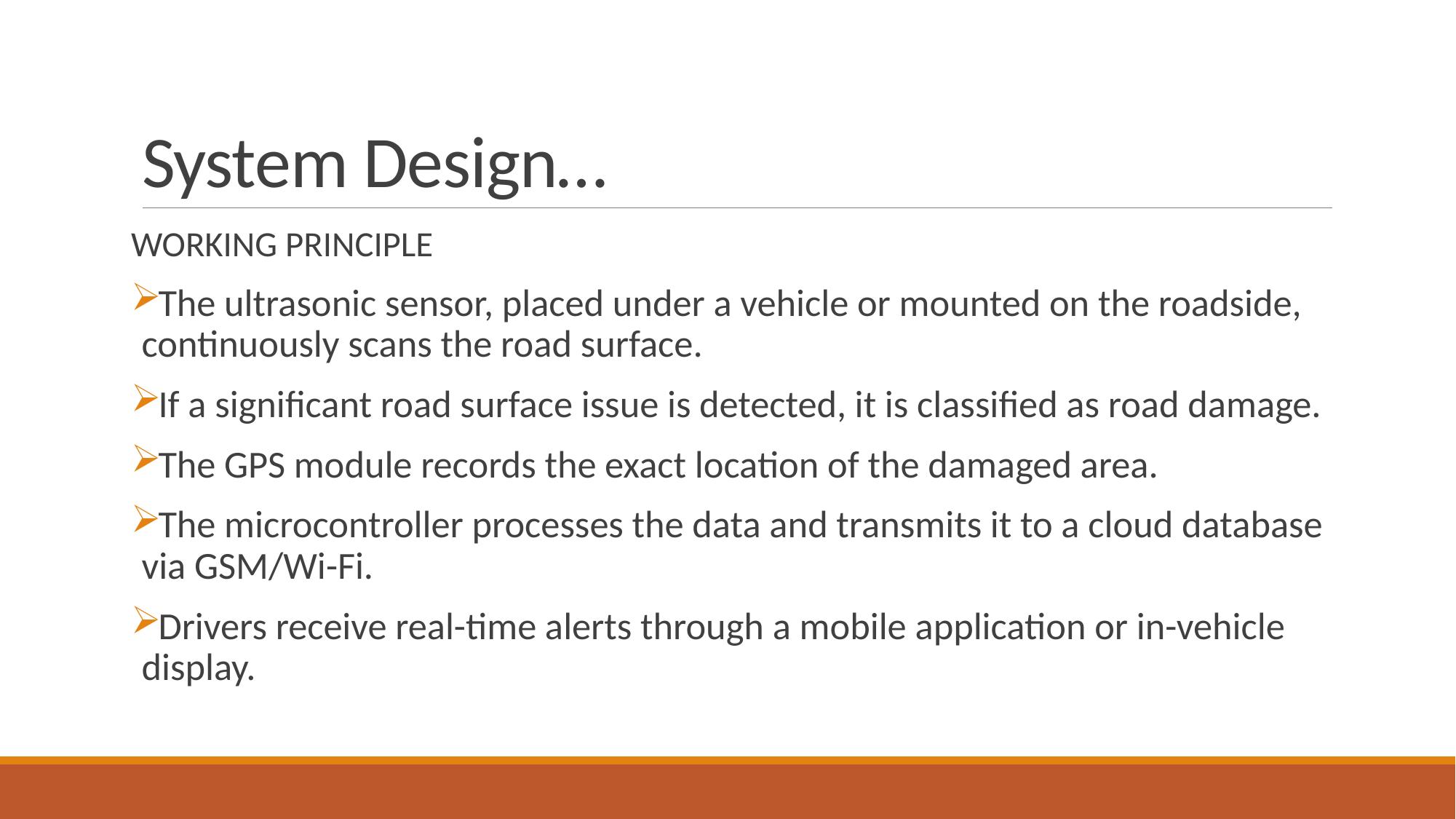

# System Design…
WORKING PRINCIPLE
The ultrasonic sensor, placed under a vehicle or mounted on the roadside, continuously scans the road surface.
If a significant road surface issue is detected, it is classified as road damage.
The GPS module records the exact location of the damaged area.
The microcontroller processes the data and transmits it to a cloud database via GSM/Wi-Fi.
Drivers receive real-time alerts through a mobile application or in-vehicle display.